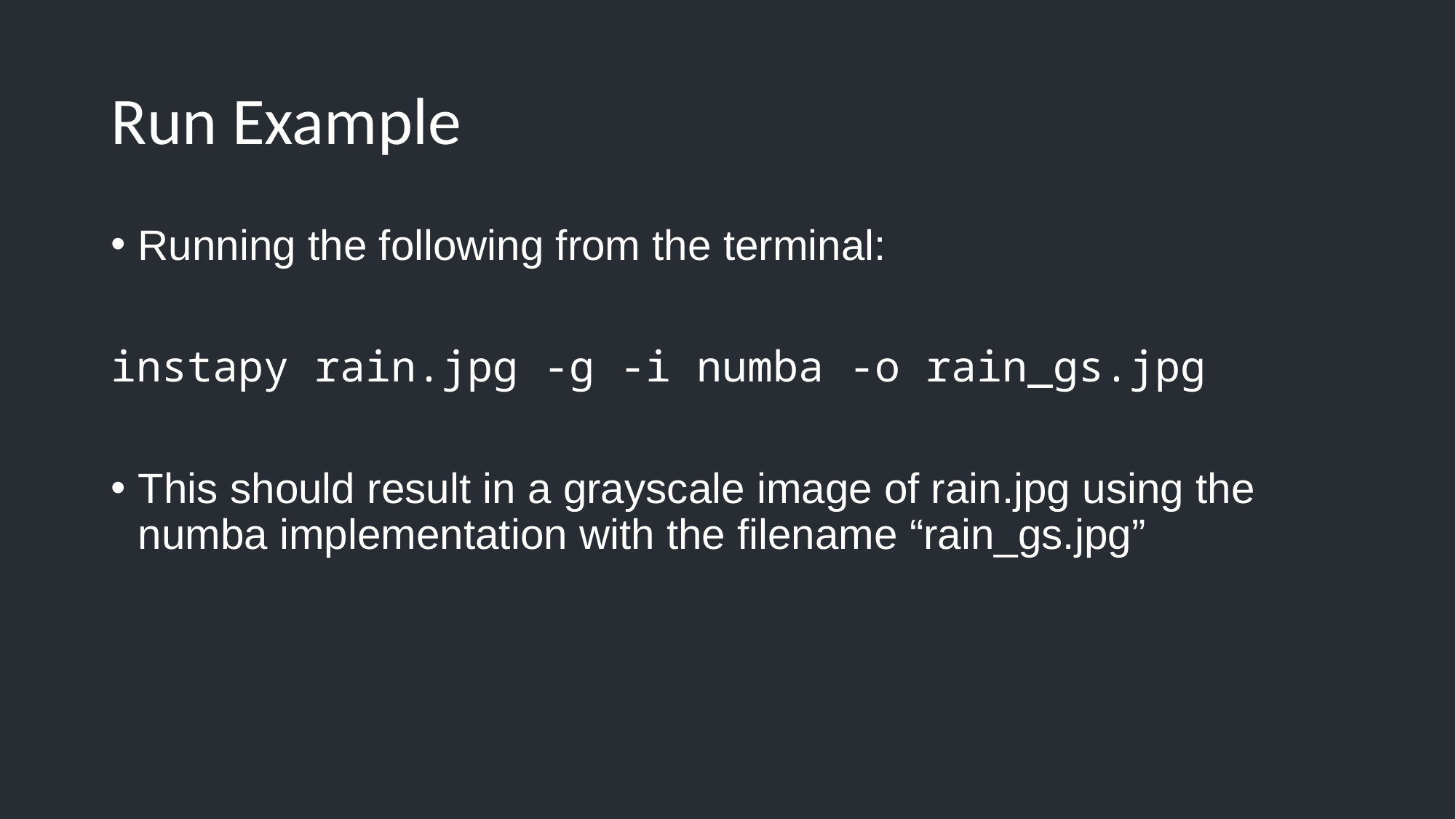

# Run Example
Running the following from the terminal:

instapy rain.jpg -g -i numba -o rain_gs.jpg

This should result in a grayscale image of rain.jpg using the numba implementation with the filename “rain_gs.jpg”